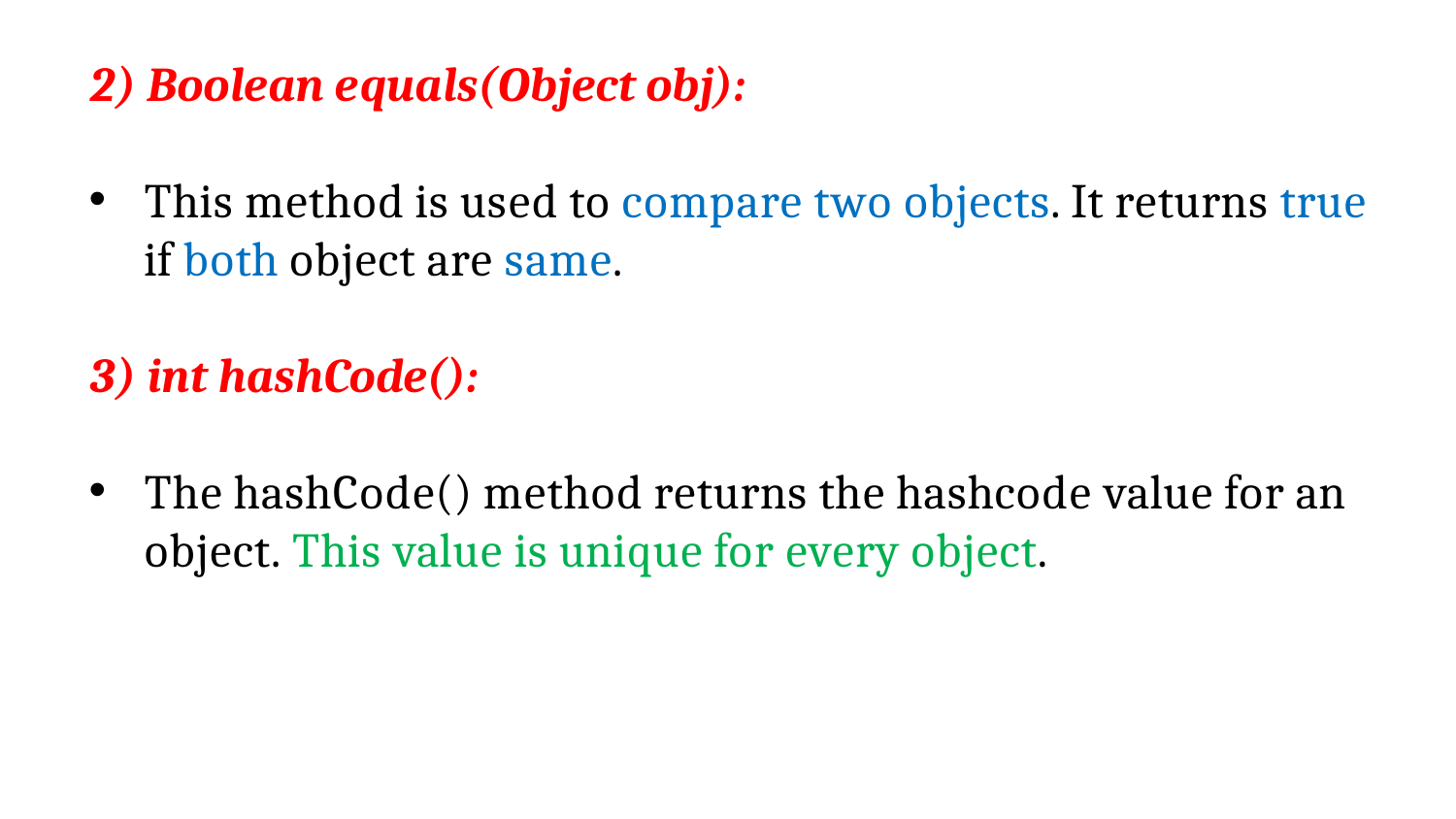

2) Boolean equals(Object obj):

This method is used to compare two objects. It returns true if both object are same.

3) int hashCode():

The hashCode() method returns the hashcode value for an object. This value is unique for every object.